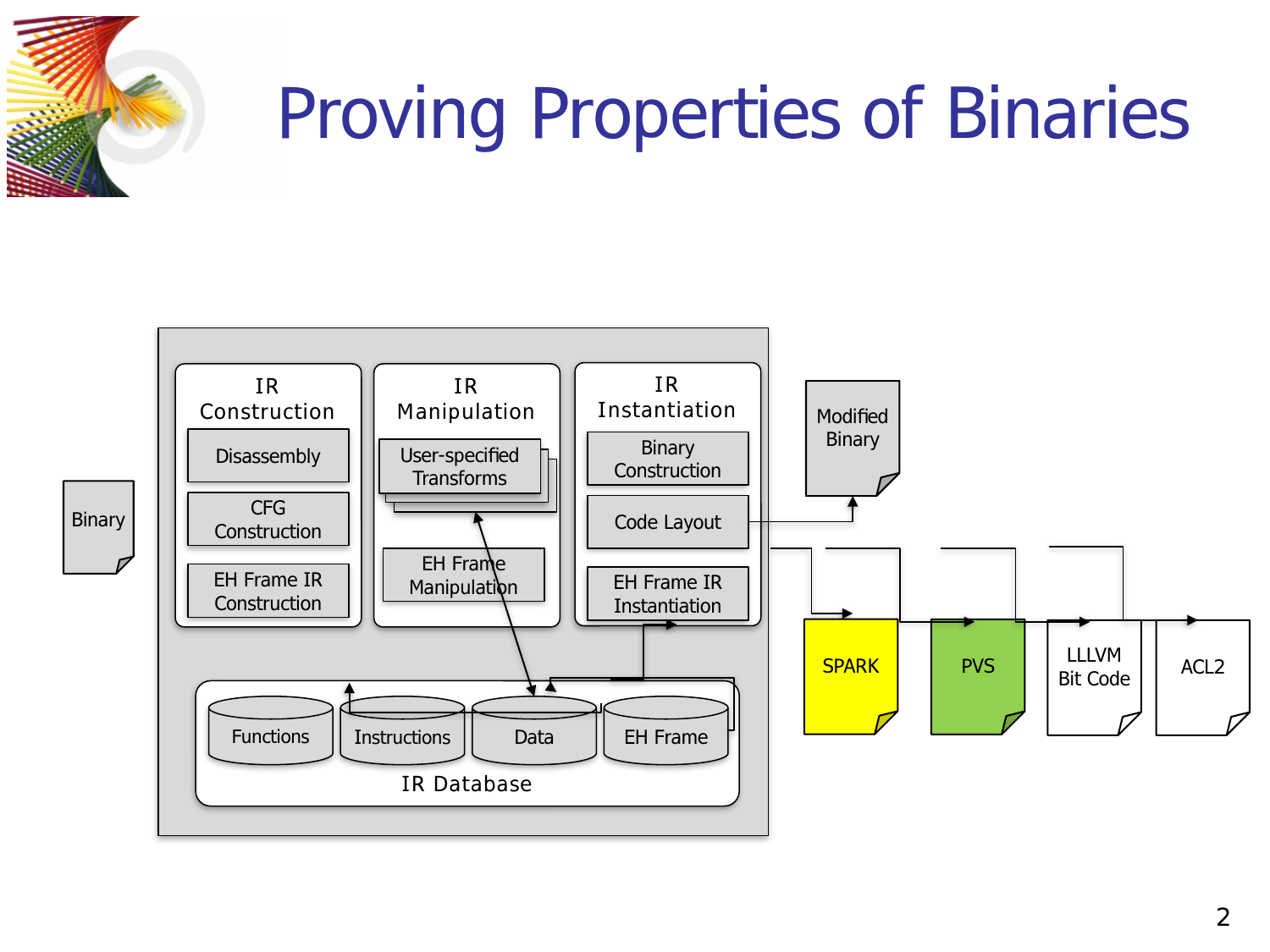

# Proving Properties of Binaries

IR Instantiation
IR Construction
IR Manipulation
Modified
Binary
Disassembly
Binary Construction
User-specified
Transforms

Binary
CFG Construction
Code Layout
EH Frame
Manipulation
EH Frame IR Construction
EH Frame IR Instantiation
IR Database

Functions
Instructions
Data
EH Frame
SPARK
PVS
LLLVM
Bit Code
ACL2
2